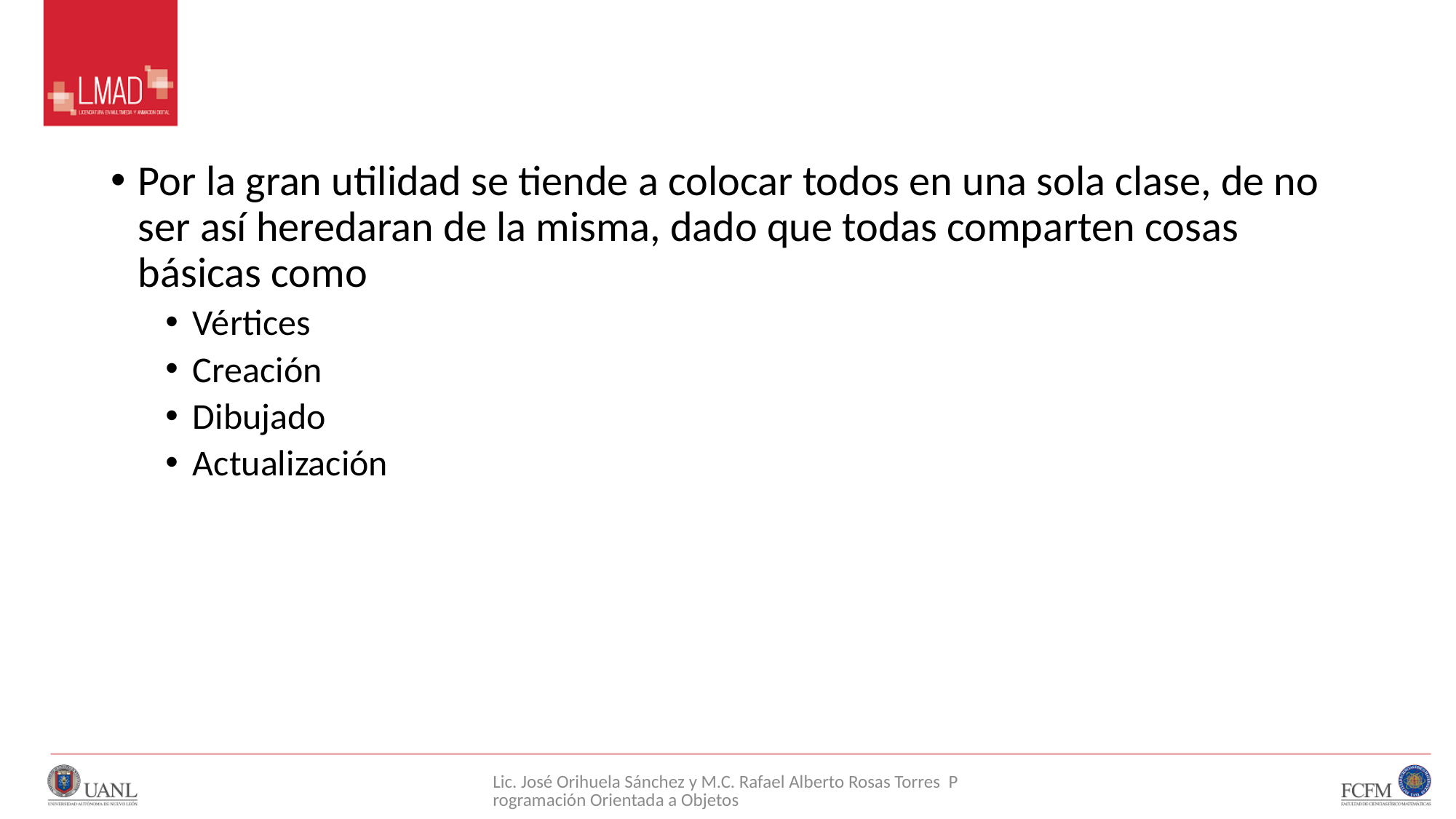

#
Por la gran utilidad se tiende a colocar todos en una sola clase, de no ser así heredaran de la misma, dado que todas comparten cosas básicas como
Vértices
Creación
Dibujado
Actualización
Lic. José Orihuela Sánchez y M.C. Rafael Alberto Rosas Torres  Programación Orientada a Objetos